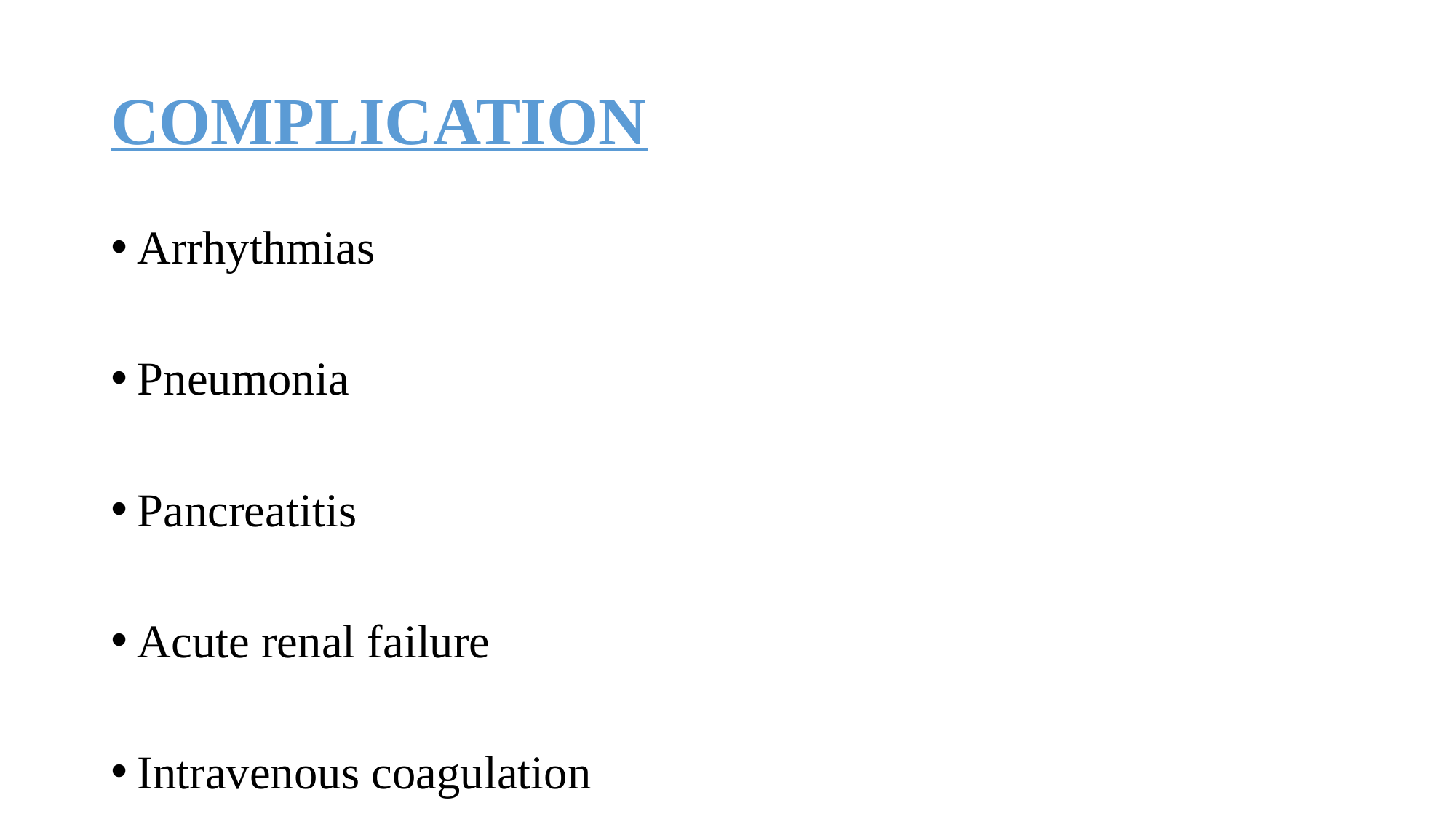

# COMPLICATION
Arrhythmias

Pneumonia

Pancreatitis

Acute renal failure

Intravenous coagulation